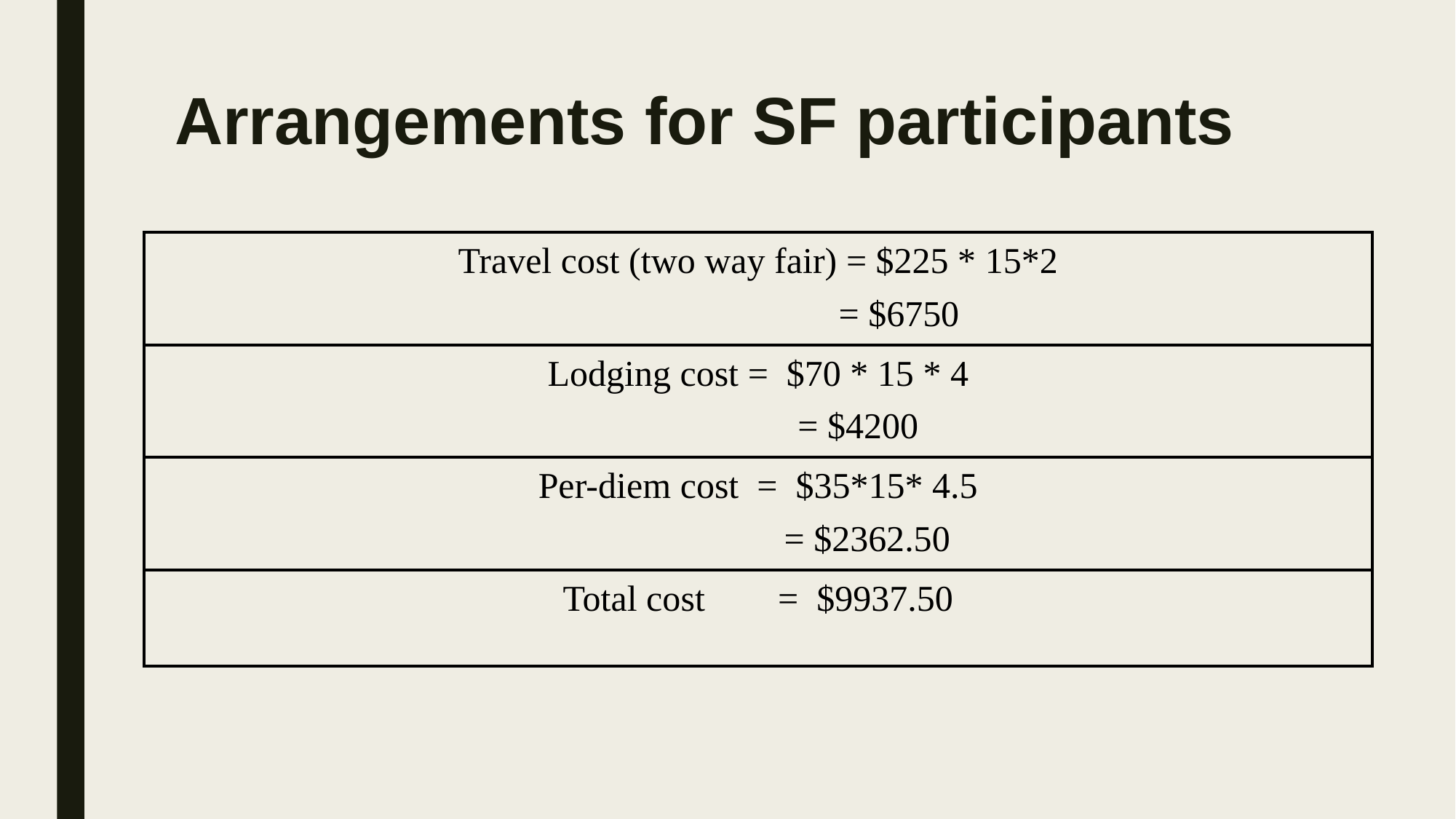

# Arrangements for SF participants
| Travel cost (two way fair) = $225 \* 15\*2 = $6750 |
| --- |
| Lodging cost = $70 \* 15 \* 4 = $4200 |
| Per-diem cost = $35\*15\* 4.5 = $2362.50 |
| Total cost = $9937.50 |